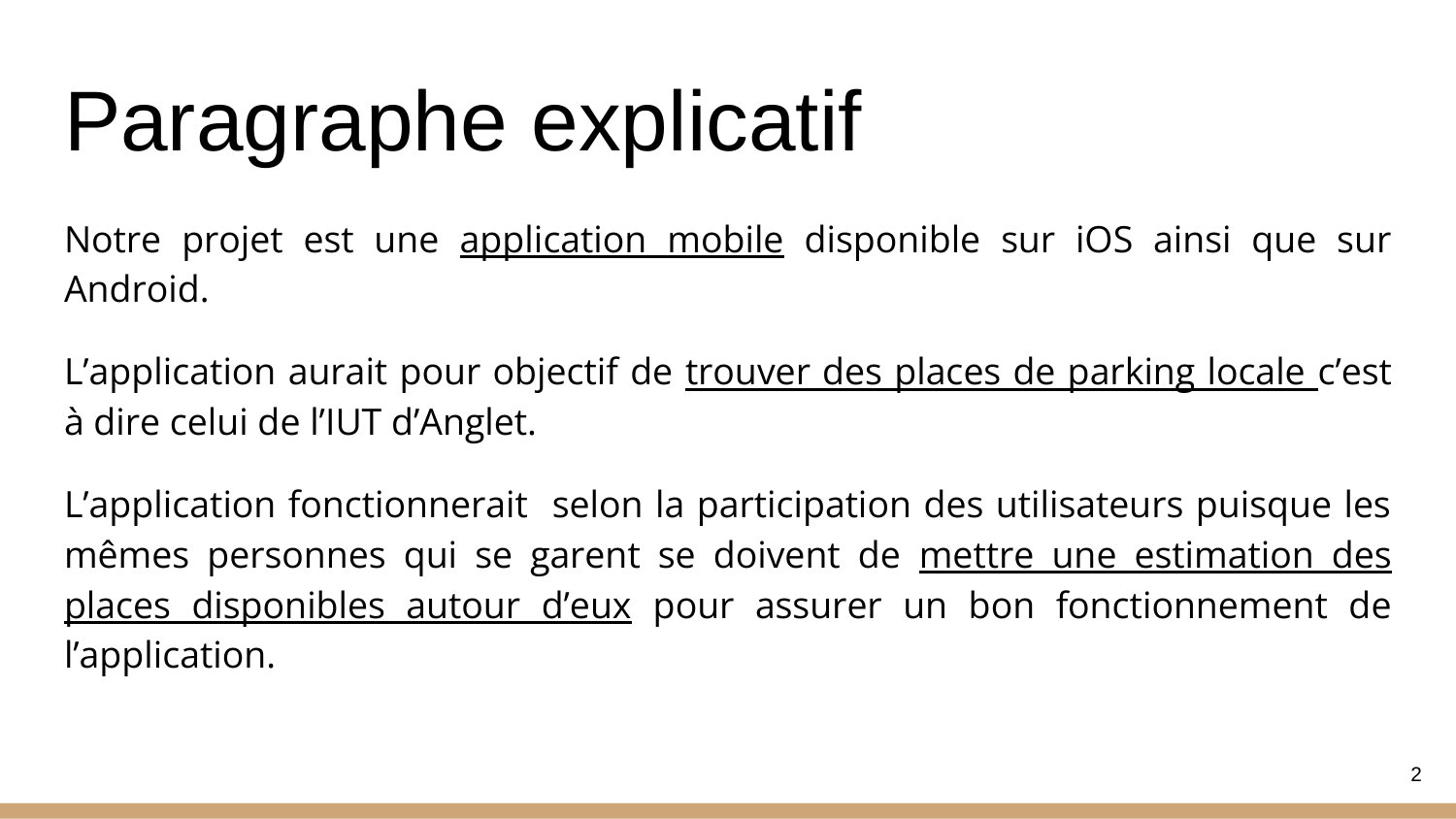

# Paragraphe explicatif
Notre projet est une application mobile disponible sur iOS ainsi que sur Android.
L’application aurait pour objectif de trouver des places de parking locale c’est à dire celui de l’IUT d’Anglet.
L’application fonctionnerait  selon la participation des utilisateurs puisque les mêmes personnes qui se garent se doivent de mettre une estimation des places disponibles autour d’eux pour assurer un bon fonctionnement de l’application.
2